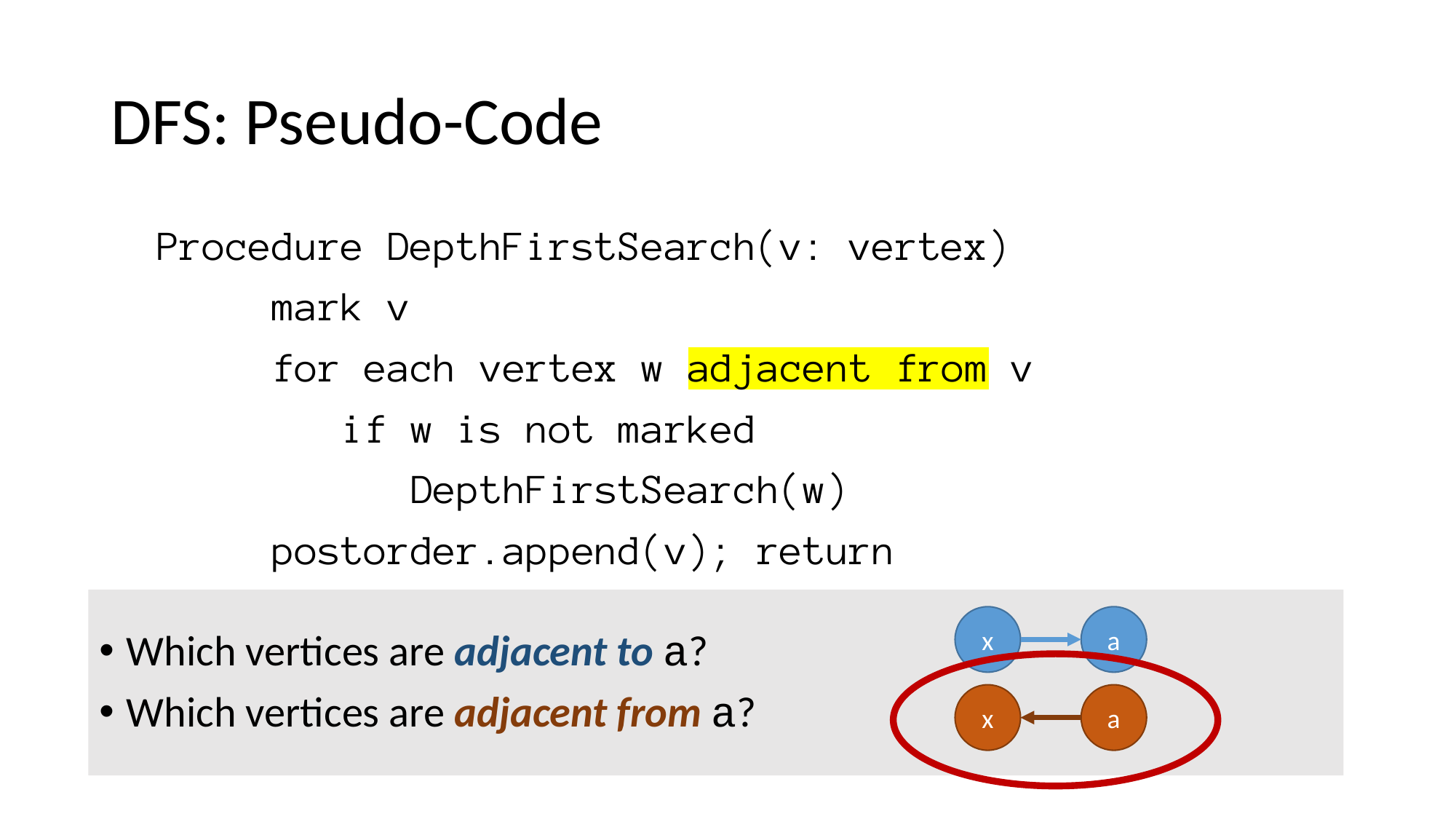

# DFS: Pseudo-Code
  Procedure DepthFirstSearch(v: vertex)
       mark v
       for each vertex w adjacent from v
          if w is not marked
             DepthFirstSearch(w)
       postorder.append(v); return
Which vertices are adjacent to a?
Which vertices are adjacent from a?
x
a

x
a